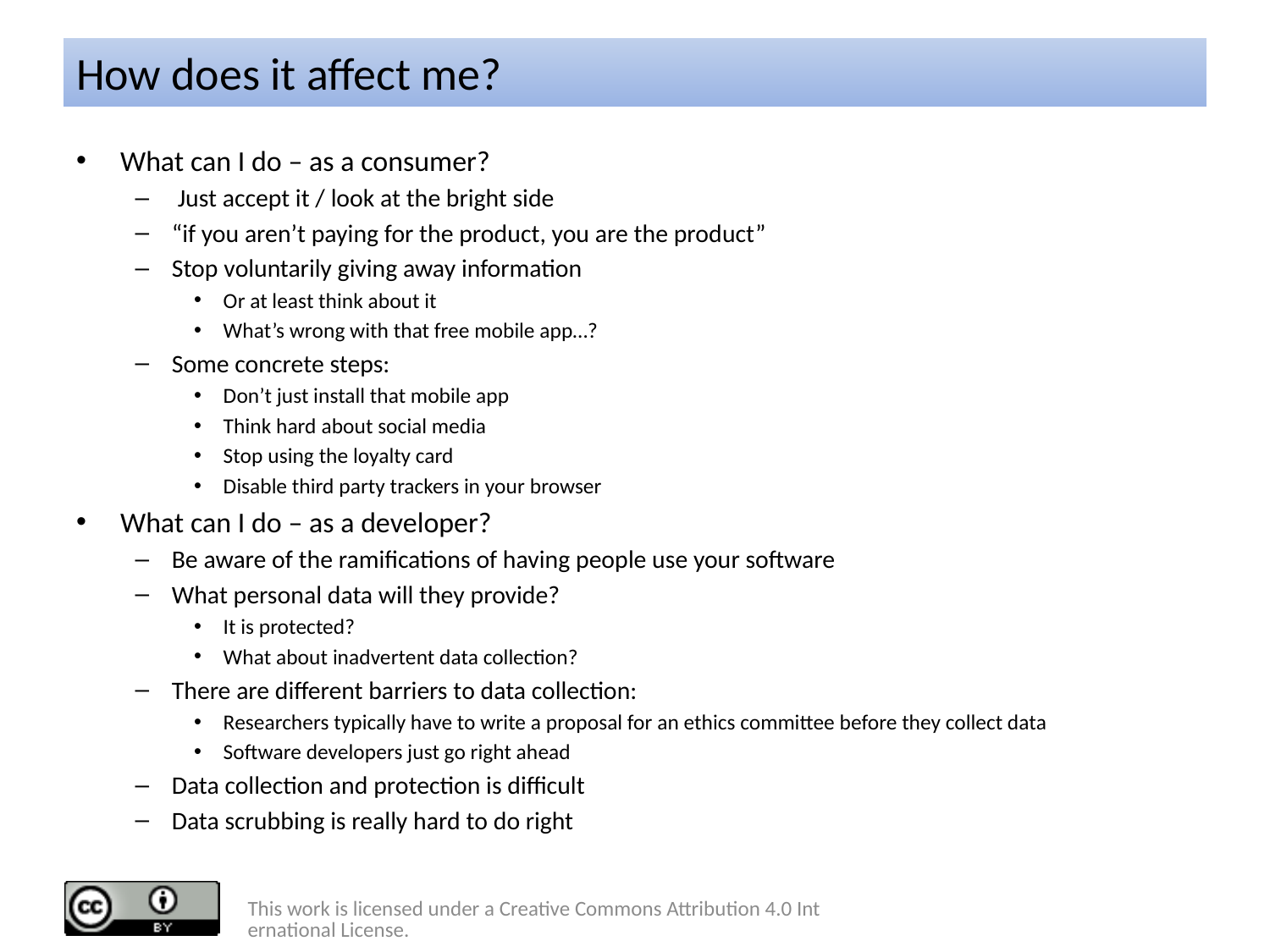

# How does it affect me?
What can I do – as a consumer?
 Just accept it / look at the bright side
“if you aren’t paying for the product, you are the product”
Stop voluntarily giving away information
Or at least think about it
What’s wrong with that free mobile app…?
Some concrete steps:
Don’t just install that mobile app
Think hard about social media
Stop using the loyalty card
Disable third party trackers in your browser
What can I do – as a developer?
Be aware of the ramifications of having people use your software
What personal data will they provide?
It is protected?
What about inadvertent data collection?
There are different barriers to data collection:
Researchers typically have to write a proposal for an ethics committee before they collect data
Software developers just go right ahead
Data collection and protection is difficult
Data scrubbing is really hard to do right

This work is licensed under a Creative Commons Attribution 4.0 International License.